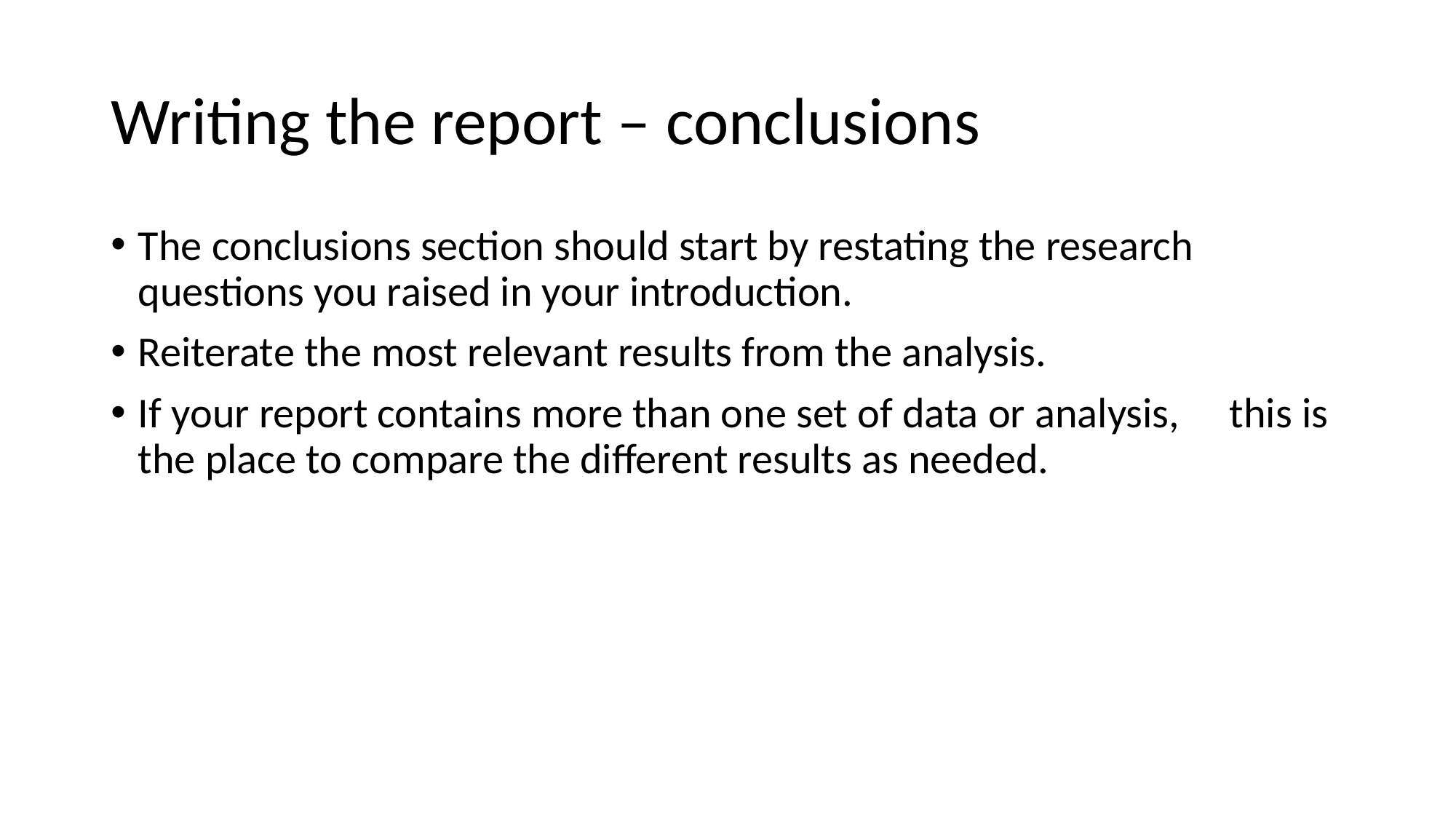

# Writing the report – conclusions
The conclusions section should start by restating the research questions you raised in your introduction.
Reiterate the most relevant results from the analysis.
If your report contains more than one set of data or analysis, 	this is the place to compare the different results as needed.